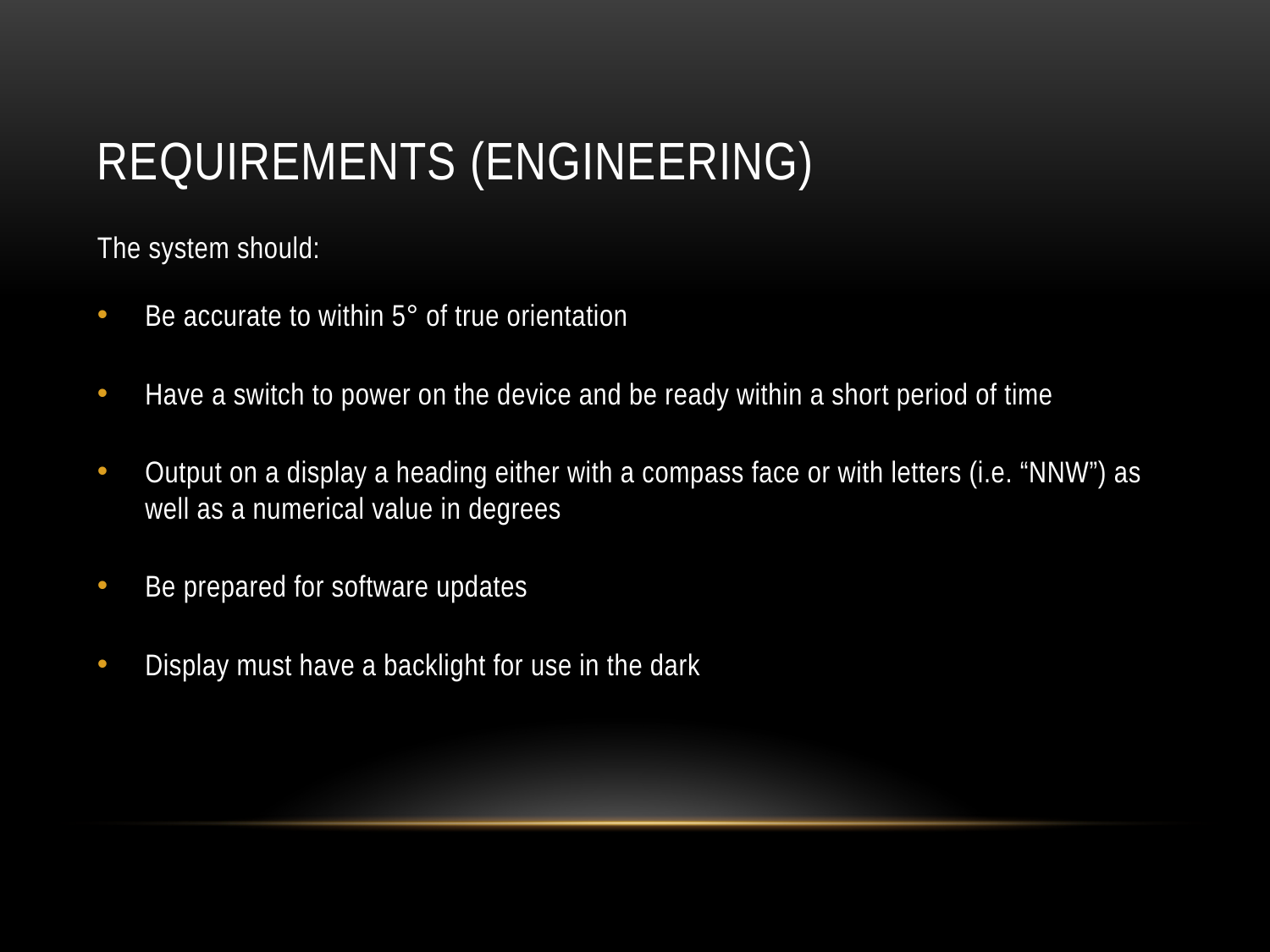

# Requirements (Engineering)
The system should:
Be accurate to within 5° of true orientation
Have a switch to power on the device and be ready within a short period of time
Output on a display a heading either with a compass face or with letters (i.e. “NNW”) as well as a numerical value in degrees
Be prepared for software updates
Display must have a backlight for use in the dark